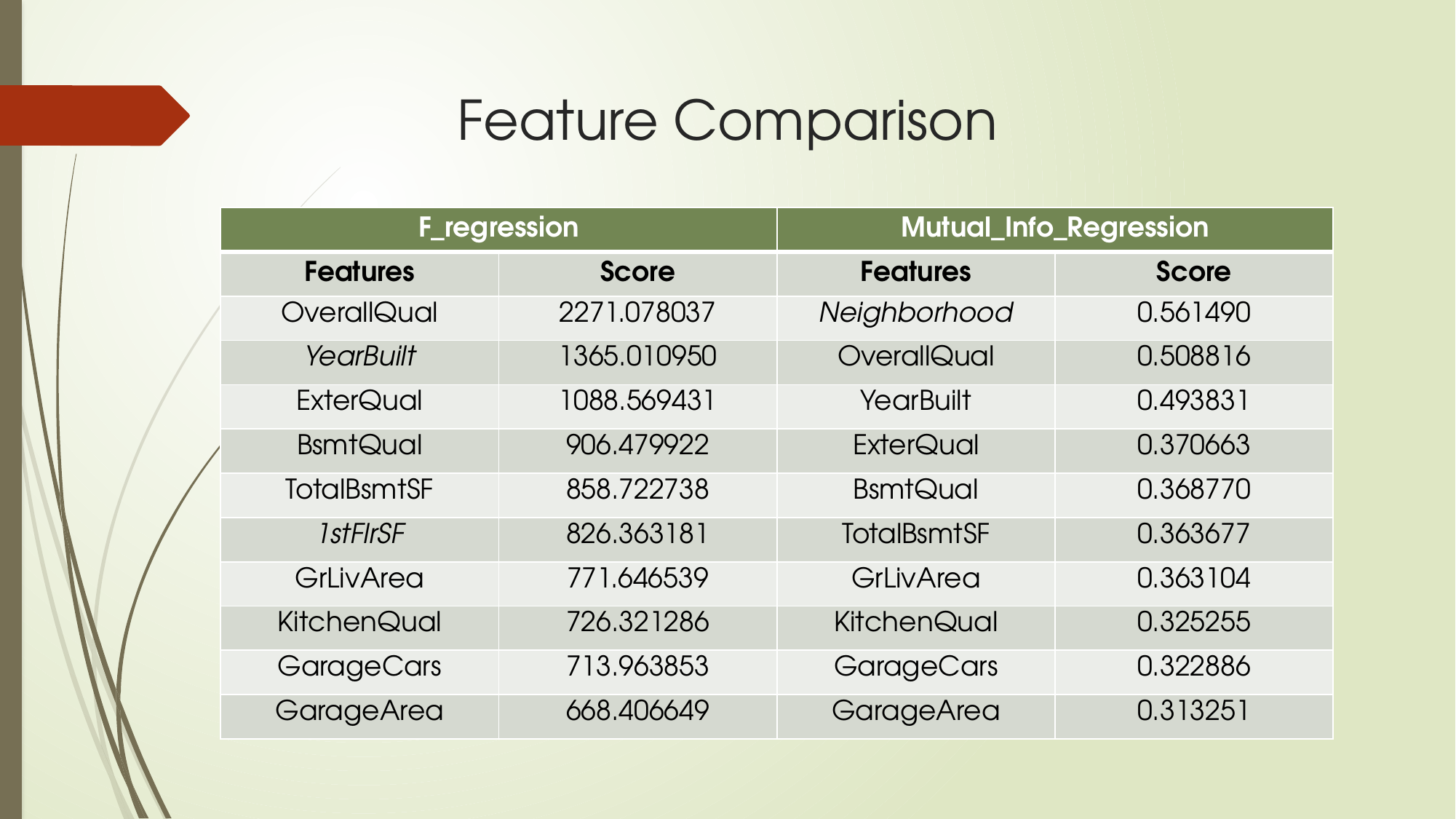

# Feature Comparison
| F\_regression |  | Mutual\_Info\_Regression |  |
| --- | --- | --- | --- |
| Features | Score | Features | Score |
| OverallQual | 2271.078037 | Neighborhood | 0.561490 |
| YearBuilt | 1365.010950 | OverallQual | 0.508816 |
| ExterQual | 1088.569431 | YearBuilt | 0.493831 |
| BsmtQual | 906.479922 | ExterQual | 0.370663 |
| TotalBsmtSF | 858.722738 | BsmtQual | 0.368770 |
| 1stFlrSF | 826.363181 | TotalBsmtSF | 0.363677 |
| GrLivArea | 771.646539 | GrLivArea | 0.363104 |
| KitchenQual | 726.321286 | KitchenQual | 0.325255 |
| GarageCars | 713.963853 | GarageCars | 0.322886 |
| GarageArea | 668.406649 | GarageArea | 0.313251 |